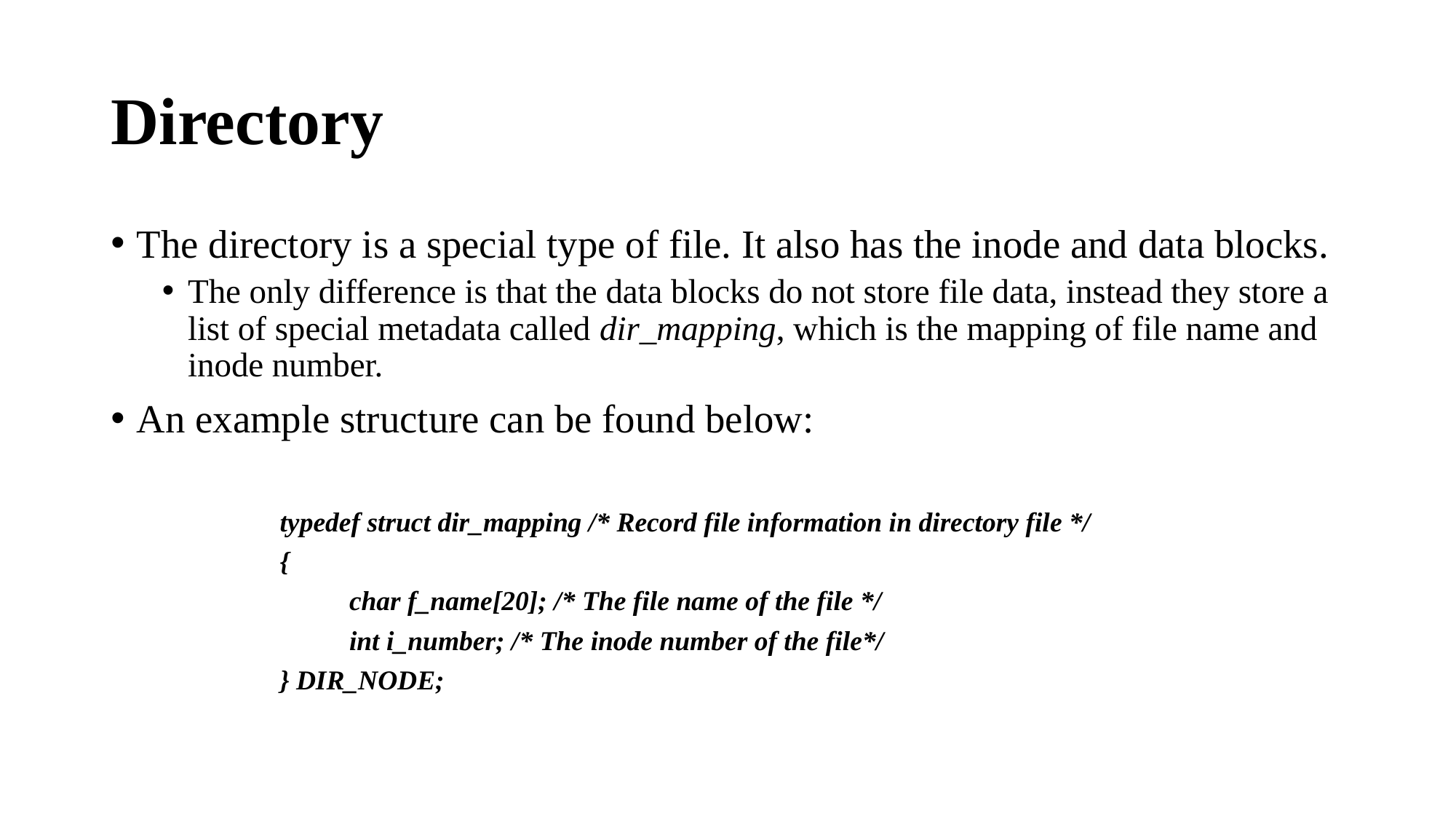

# Directory
The directory is a special type of file. It also has the inode and data blocks.
The only difference is that the data blocks do not store file data, instead they store a list of special metadata called dir_mapping, which is the mapping of file name and inode number.
An example structure can be found below:

typedef struct dir_mapping /* Record file information in directory file */
{
	char f_name[20]; /* The file name of the file */
	int i_number; /* The inode number of the file*/
} DIR_NODE;